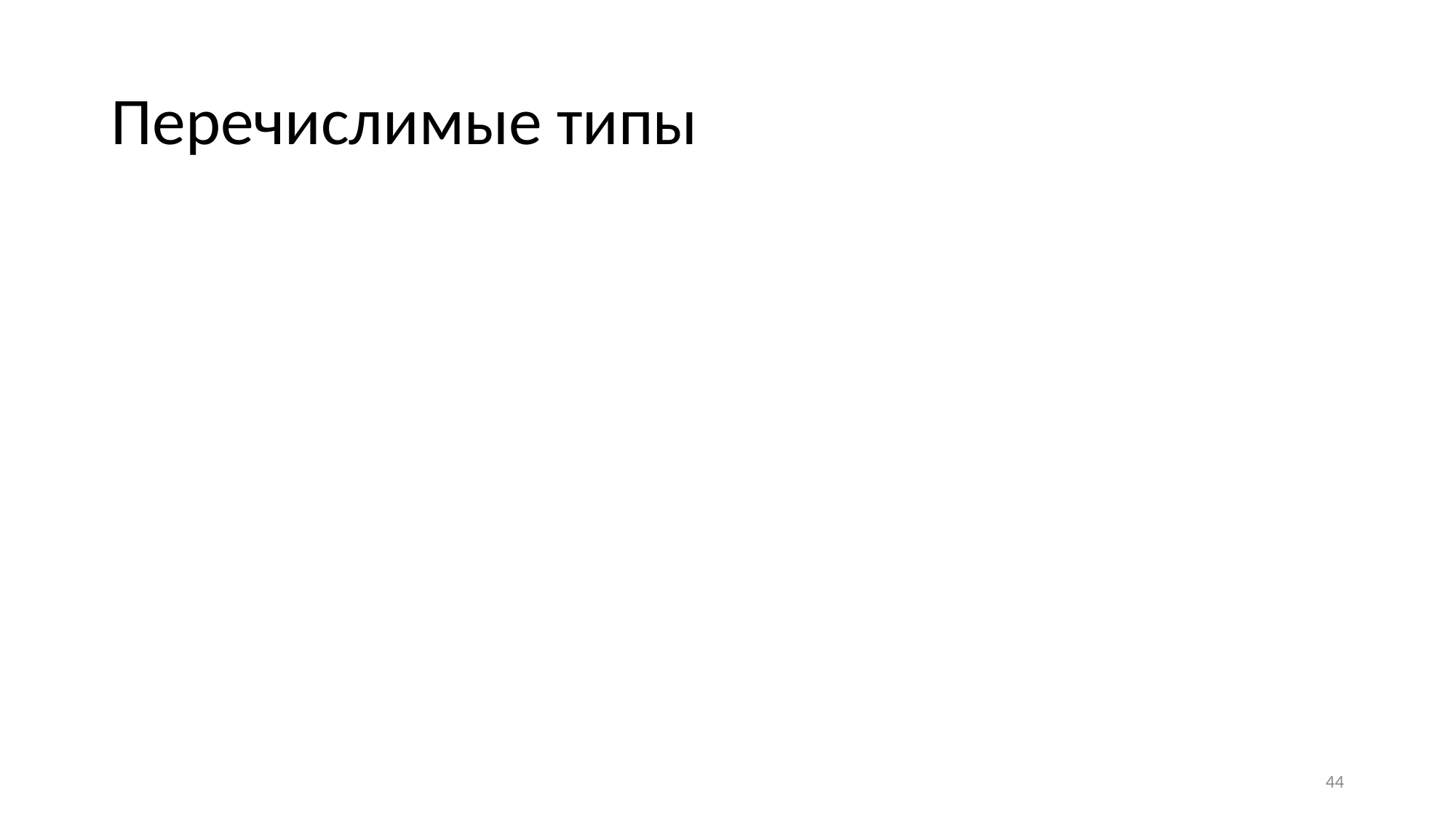

# Перечислимые типы
Бесконечное семейство типов

Множество значений перечислимого типа – это значения именованных констант, описанных внутри {} после соответствующего enum

Операции см. на слайде про целые типы

44